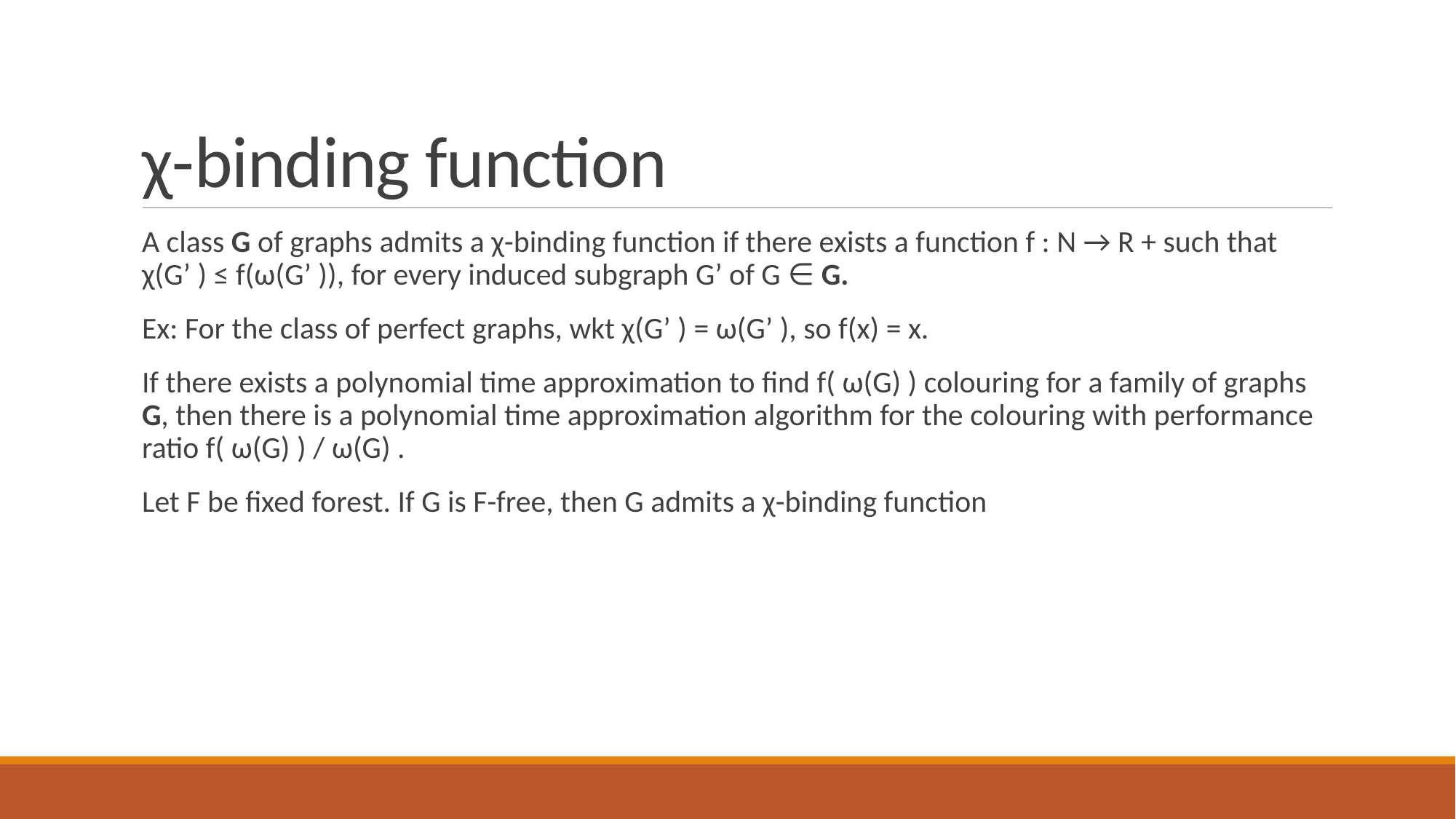

# χ-binding function
A class G of graphs admits a χ-binding function if there exists a function f : N → R + such that χ(G’ ) ≤ f(ω(G’ )), for every induced subgraph G’ of G ∈ G.
Ex: For the class of perfect graphs, wkt χ(G’ ) = ω(G’ ), so f(x) = x.
If there exists a polynomial time approximation to find f( ω(G) ) colouring for a family of graphs G, then there is a polynomial time approximation algorithm for the colouring with performance  ratio f( ω(G) ) / ω(G) .
Let F be fixed forest. If G is F-free, then G admits a χ-binding function